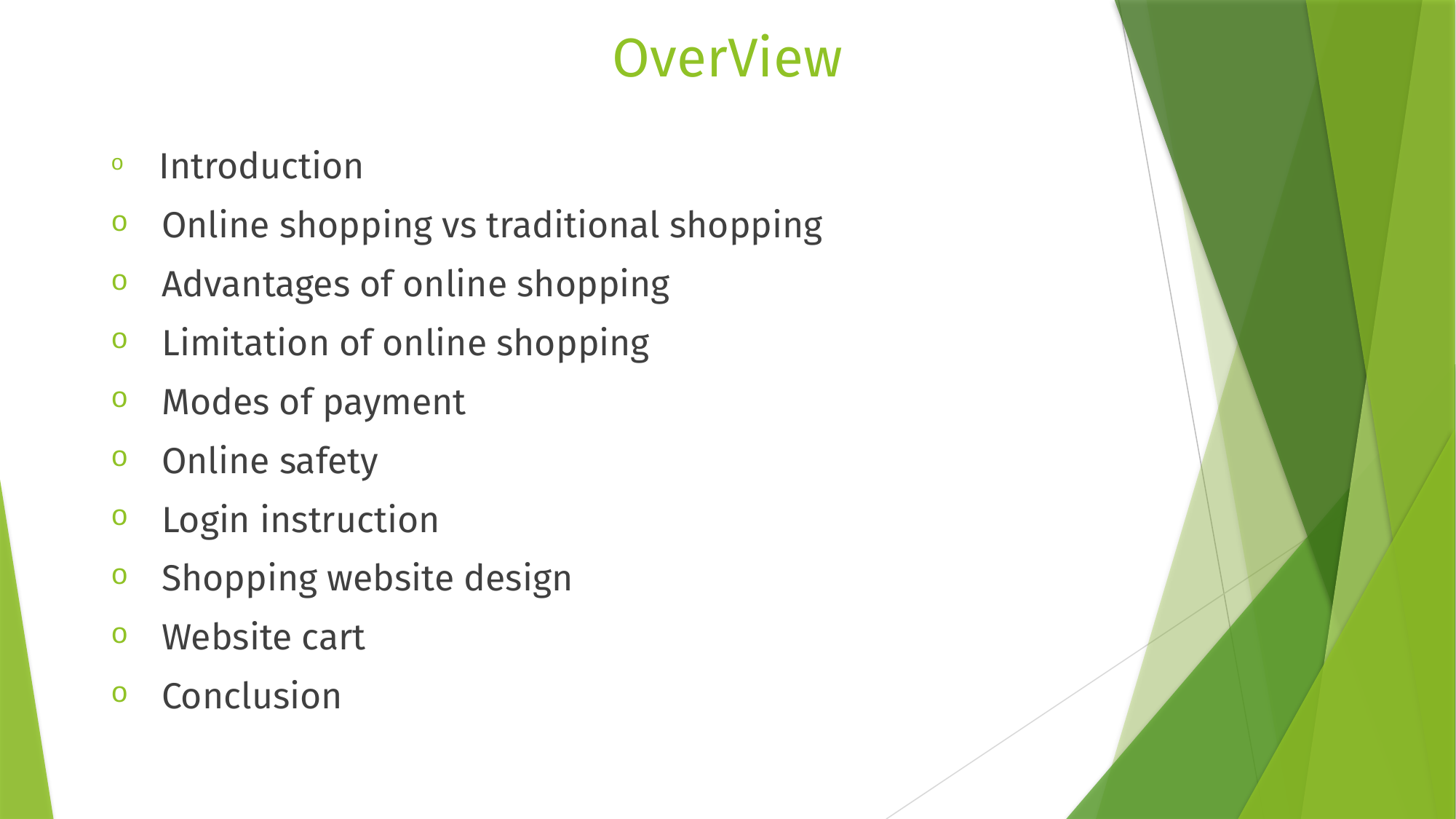

# OverView
 Introduction
 Online shopping vs traditional shopping
 Advantages of online shopping
 Limitation of online shopping
 Modes of payment
 Online safety
 Login instruction
 Shopping website design
 Website cart
 Conclusion